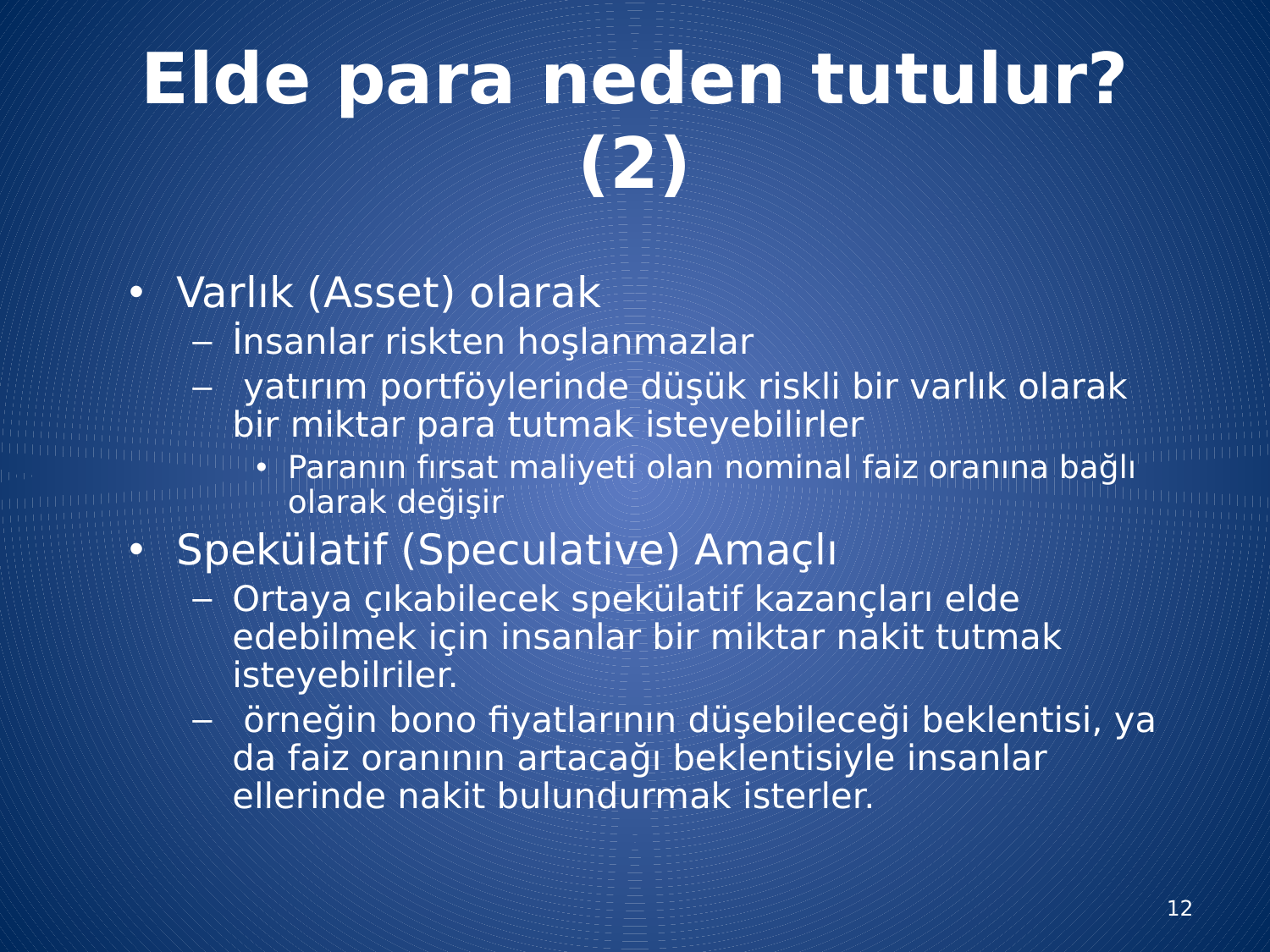

# Elde para neden tutulur? (2)
Varlık (Asset) olarak
İnsanlar riskten hoşlanmazlar
 yatırım portföylerinde düşük riskli bir varlık olarak bir miktar para tutmak isteyebilirler
Paranın fırsat maliyeti olan nominal faiz oranına bağlı olarak değişir
Spekülatif (Speculative) Amaçlı
Ortaya çıkabilecek spekülatif kazançları elde edebilmek için insanlar bir miktar nakit tutmak isteyebilriler.
 örneğin bono fiyatlarının düşebileceği beklentisi, ya da faiz oranının artacağı beklentisiyle insanlar ellerinde nakit bulundurmak isterler.
12